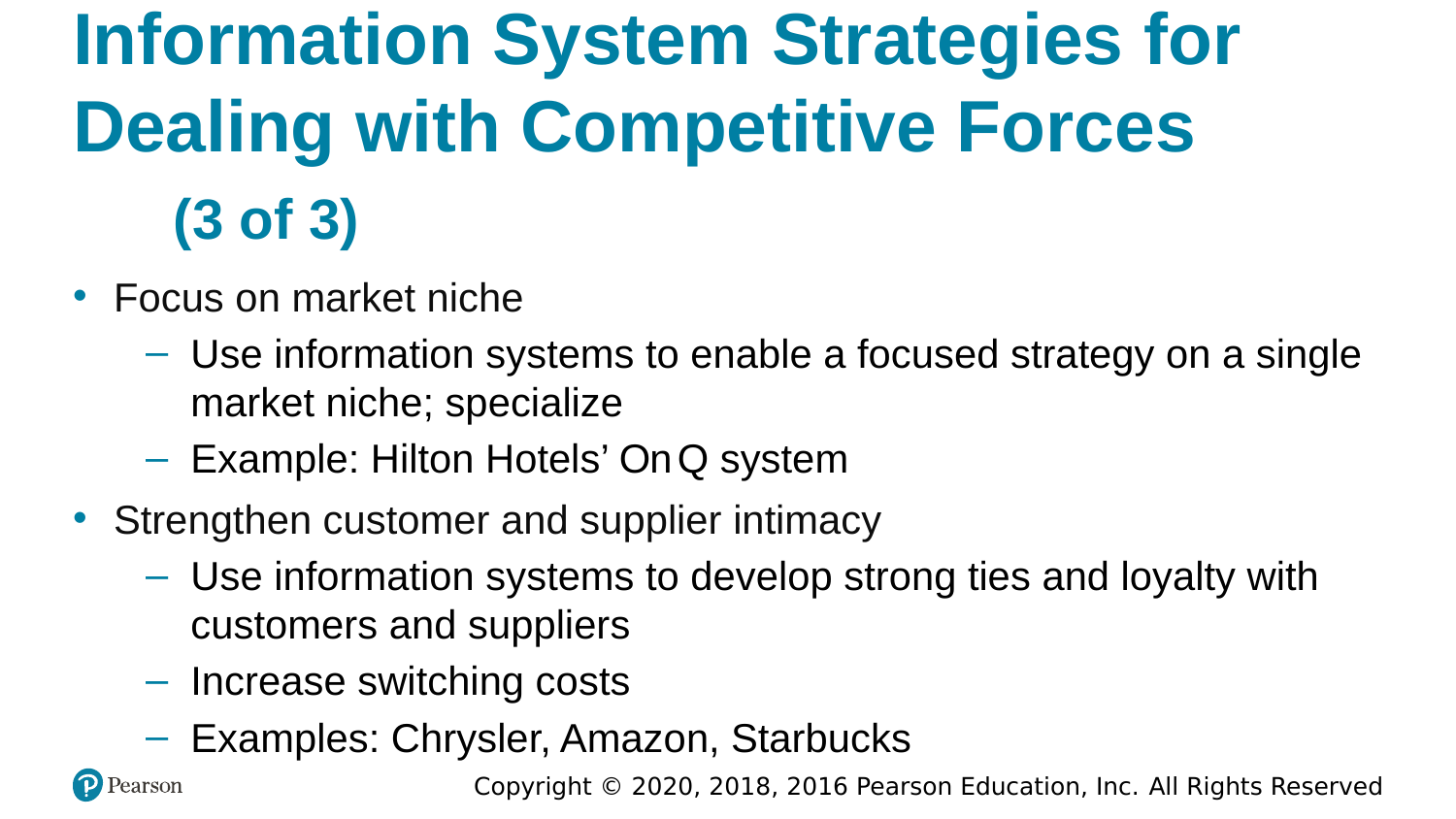

# Information System Strategies for Dealing with Competitive Forces               (3 of 3)
Focus on market niche
Use information systems to enable a focused strategy on a single market niche; specialize
Example: Hilton Hotels’ O n Q system
Strengthen customer and supplier intimacy
Use information systems to develop strong ties and loyalty with customers and suppliers
Increase switching costs
Examples: Chrysler, Amazon, Starbucks